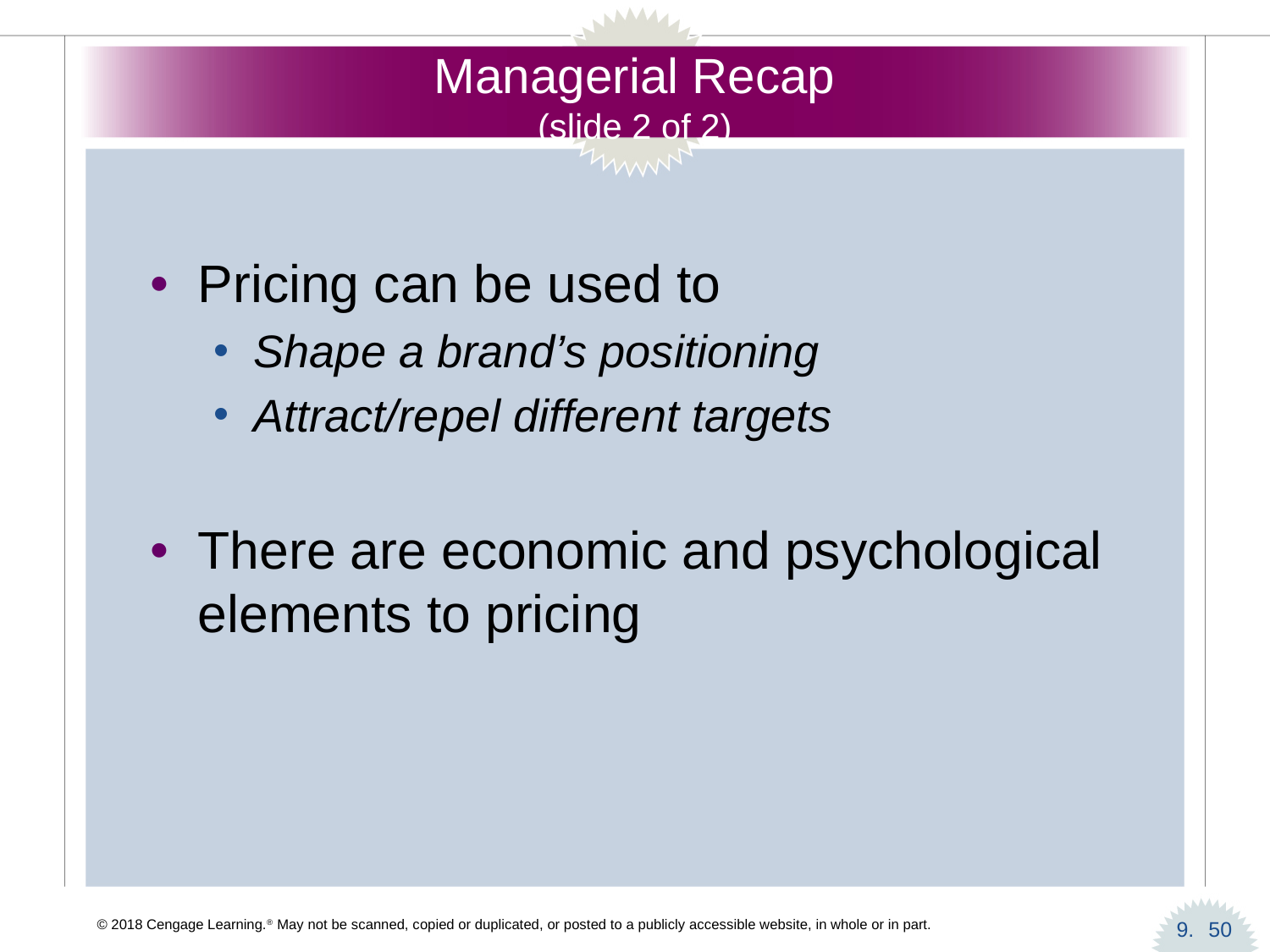

# Managerial Recap (slide 2 of 2)
Pricing can be used to
Shape a brand’s positioning
Attract/repel different targets

There are economic and psychological elements to pricing

50